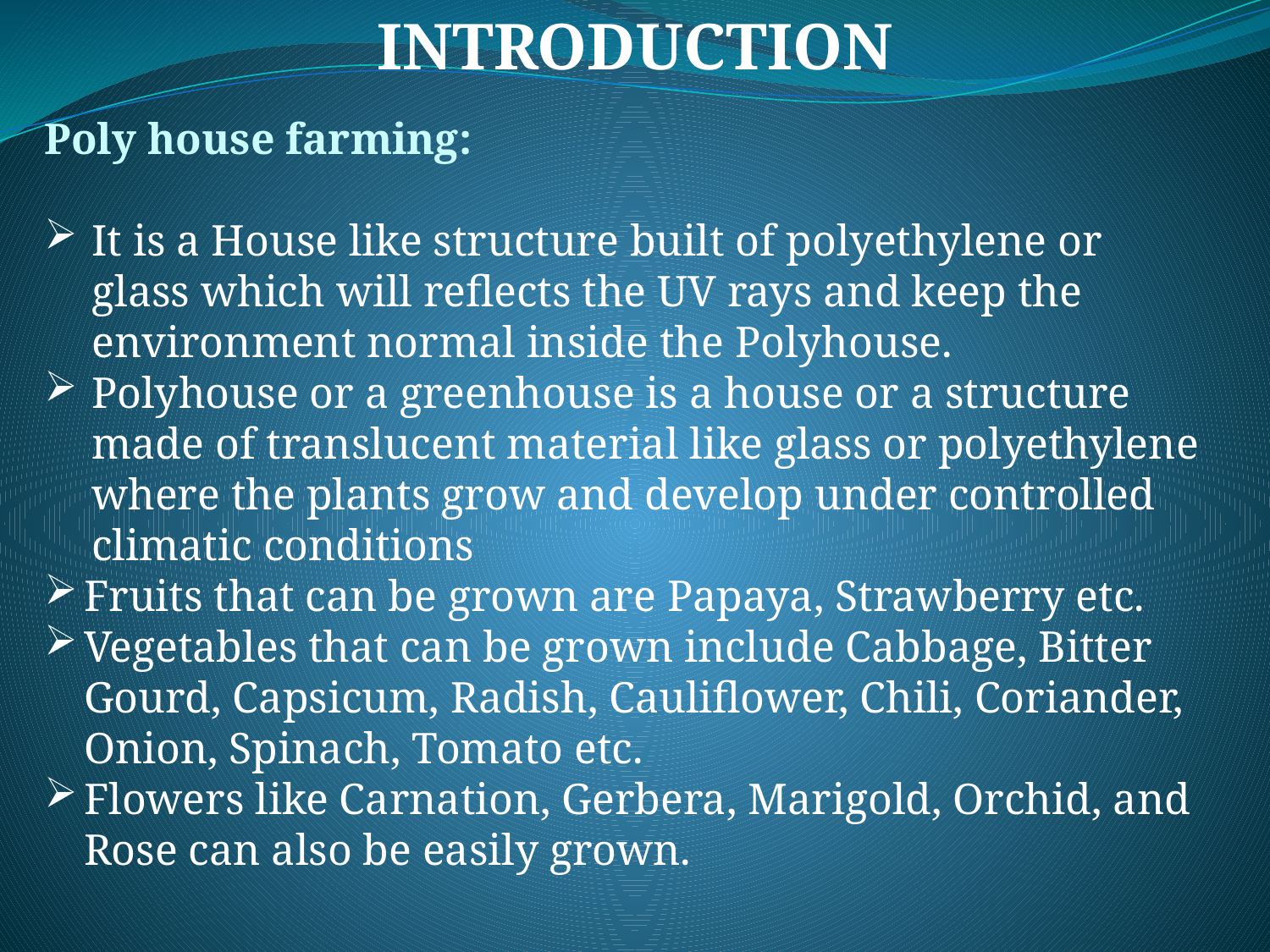

INTRODUCTION
Poly house farming:

It is a House like structure built of polyethylene or glass which will reflects the UV rays and keep the environment normal inside the Polyhouse.
Polyhouse or a greenhouse is a house or a structure made of translucent material like glass or polyethylene where the plants grow and develop under controlled climatic conditions
Fruits that can be grown are Papaya, Strawberry etc.
Vegetables that can be grown include Cabbage, Bitter Gourd, Capsicum, Radish, Cauliflower, Chili, Coriander, Onion, Spinach, Tomato etc.
Flowers like Carnation, Gerbera, Marigold, Orchid, and Rose can also be easily grown.